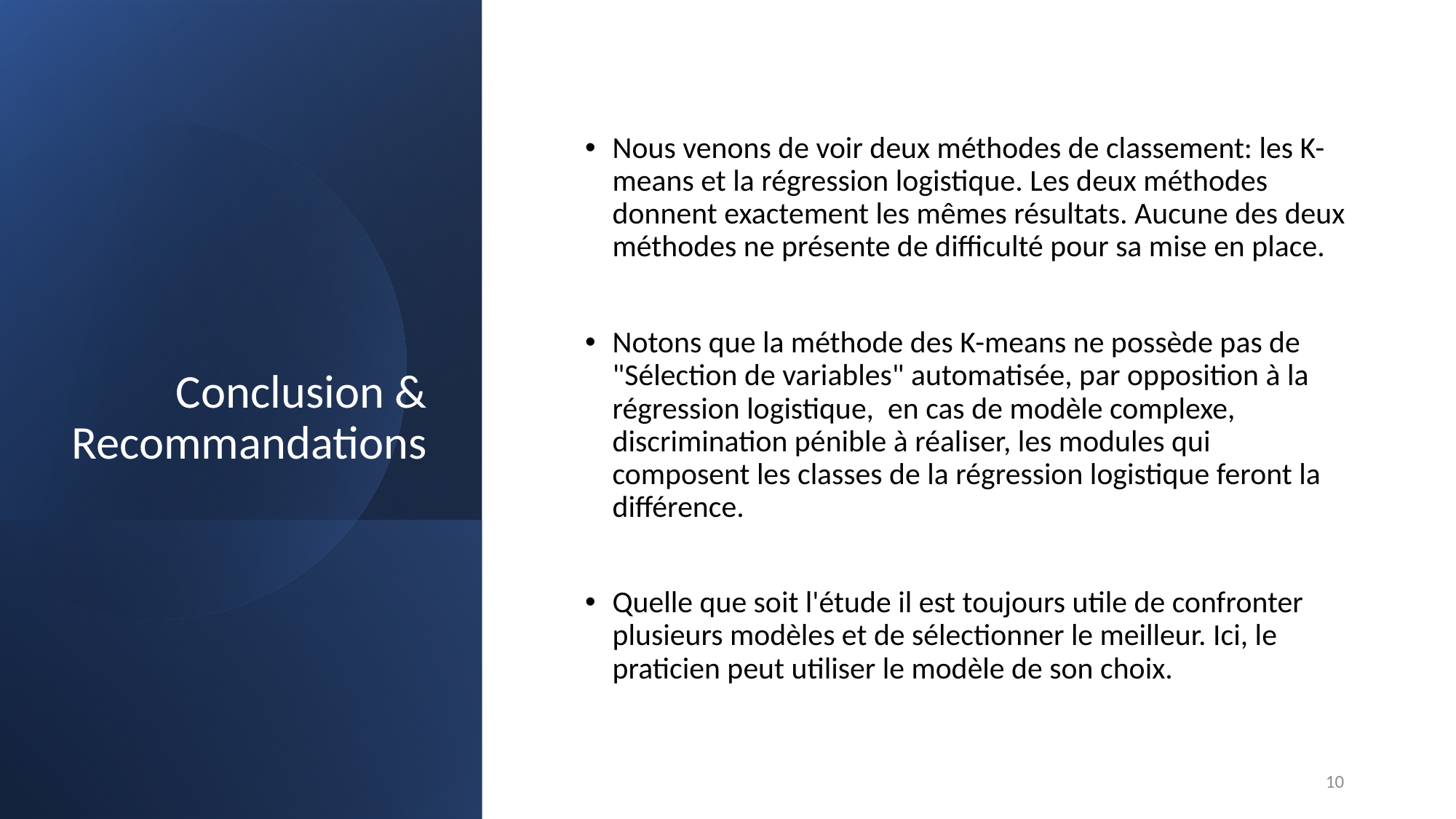

# Conclusion & Recommandations
Nous venons de voir deux méthodes de classement: les K-means et la régression logistique. Les deux méthodes donnent exactement les mêmes résultats. Aucune des deux méthodes ne présente de difficulté pour sa mise en place.

Notons que la méthode des K-means ne possède pas de "Sélection de variables" automatisée, par opposition à la régression logistique,  en cas de modèle complexe, discrimination pénible à réaliser, les modules qui composent les classes de la régression logistique feront la différence.

Quelle que soit l'étude il est toujours utile de confronter plusieurs modèles et de sélectionner le meilleur. Ici, le praticien peut utiliser le modèle de son choix.

10